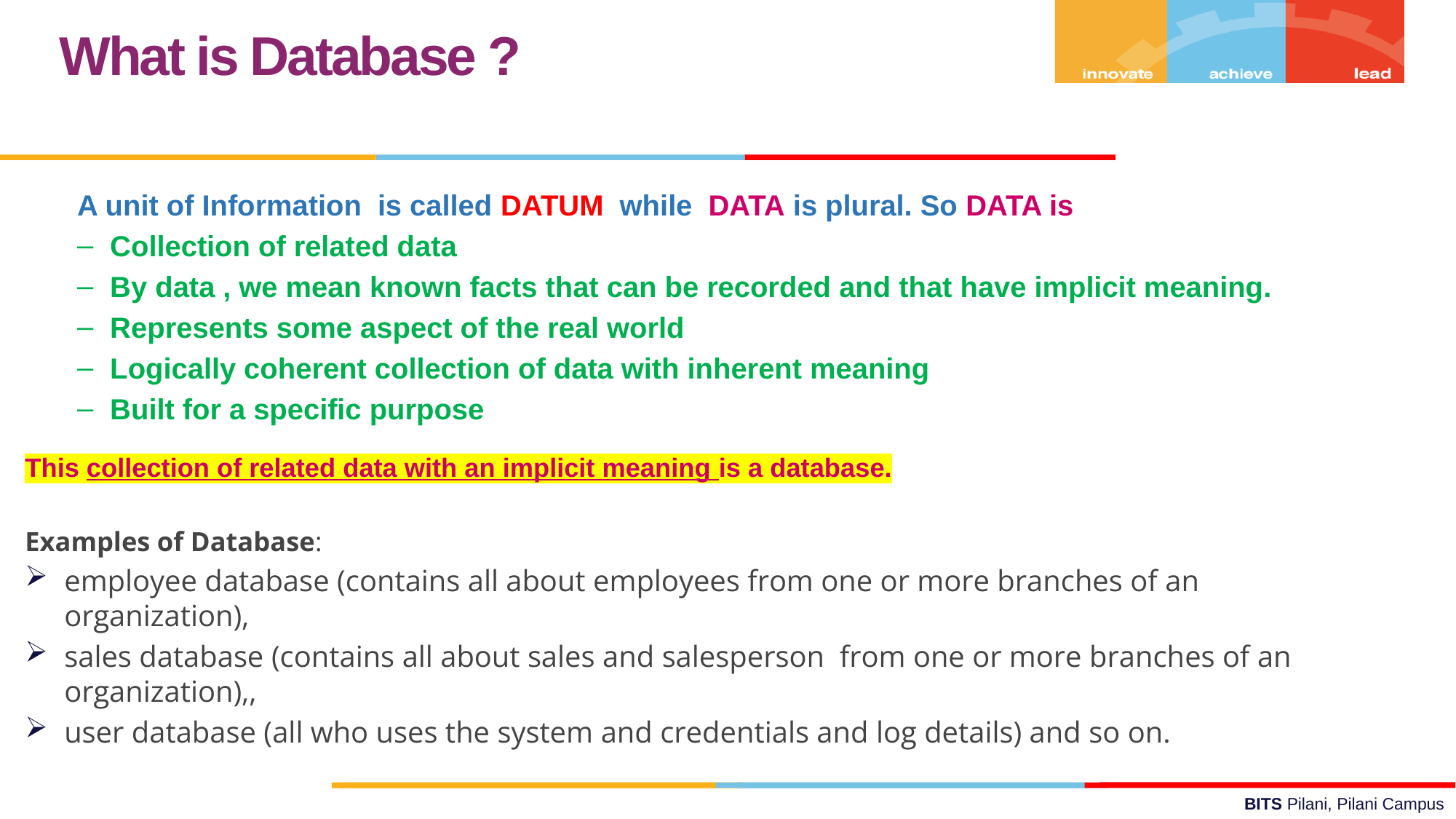

What is Database ?

A unit of Information  is called DATUM  while  DATA is plural. So DATA is
Collection of related data
By data , we mean known facts that can be recorded and that have implicit meaning.
Represents some aspect of the real world
Logically coherent collection of data with inherent meaning
Built for a specific purpose

This collection of related data with an implicit meaning is a database.

Examples of Database:
employee database (contains all about employees from one or more branches of an organization),
sales database (contains all about sales and salesperson  from one or more branches of an organization),,
user database (all who uses the system and credentials and log details) and so on.